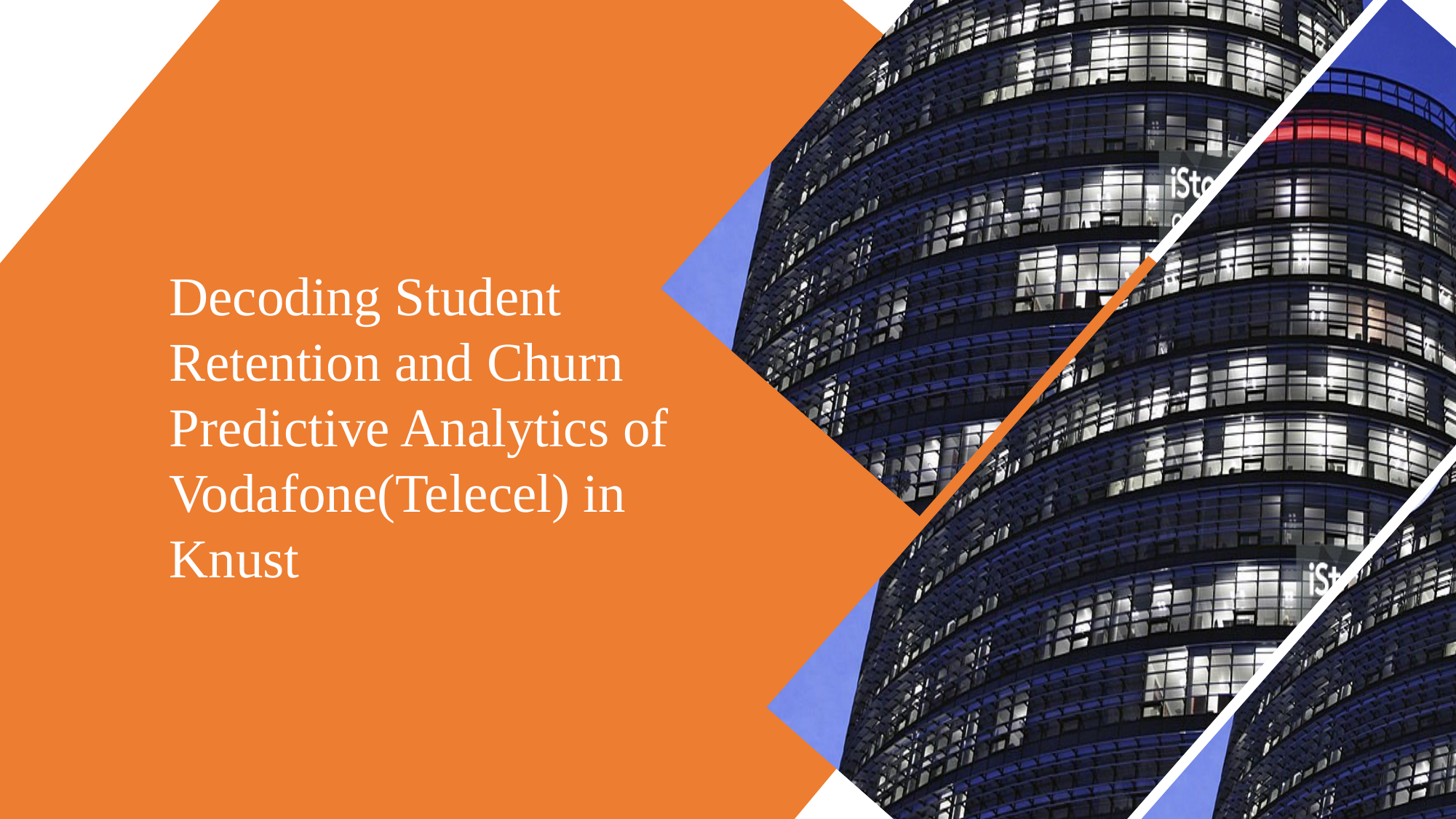

Decoding Student Retention and Churn Predictive Analytics of Vodafone(Telecel) in Knust